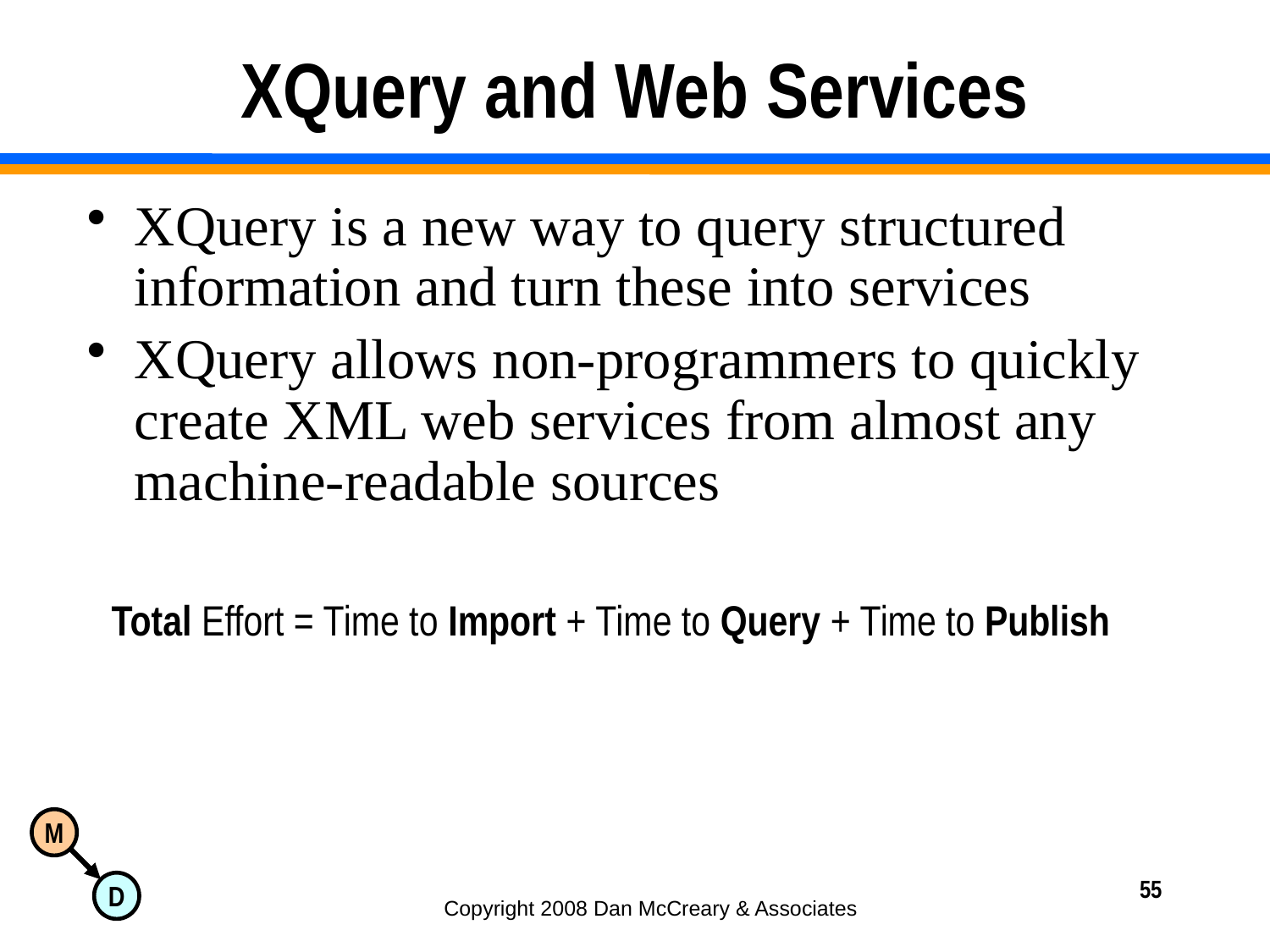

# XQuery and Web Services
XQuery is a new way to query structured information and turn these into services
XQuery allows non-programmers to quickly create XML web services from almost any machine-readable sources
Total Effort = Time to Import + Time to Query + Time to Publish

55
Copyright 2008 Dan McCreary & Associates